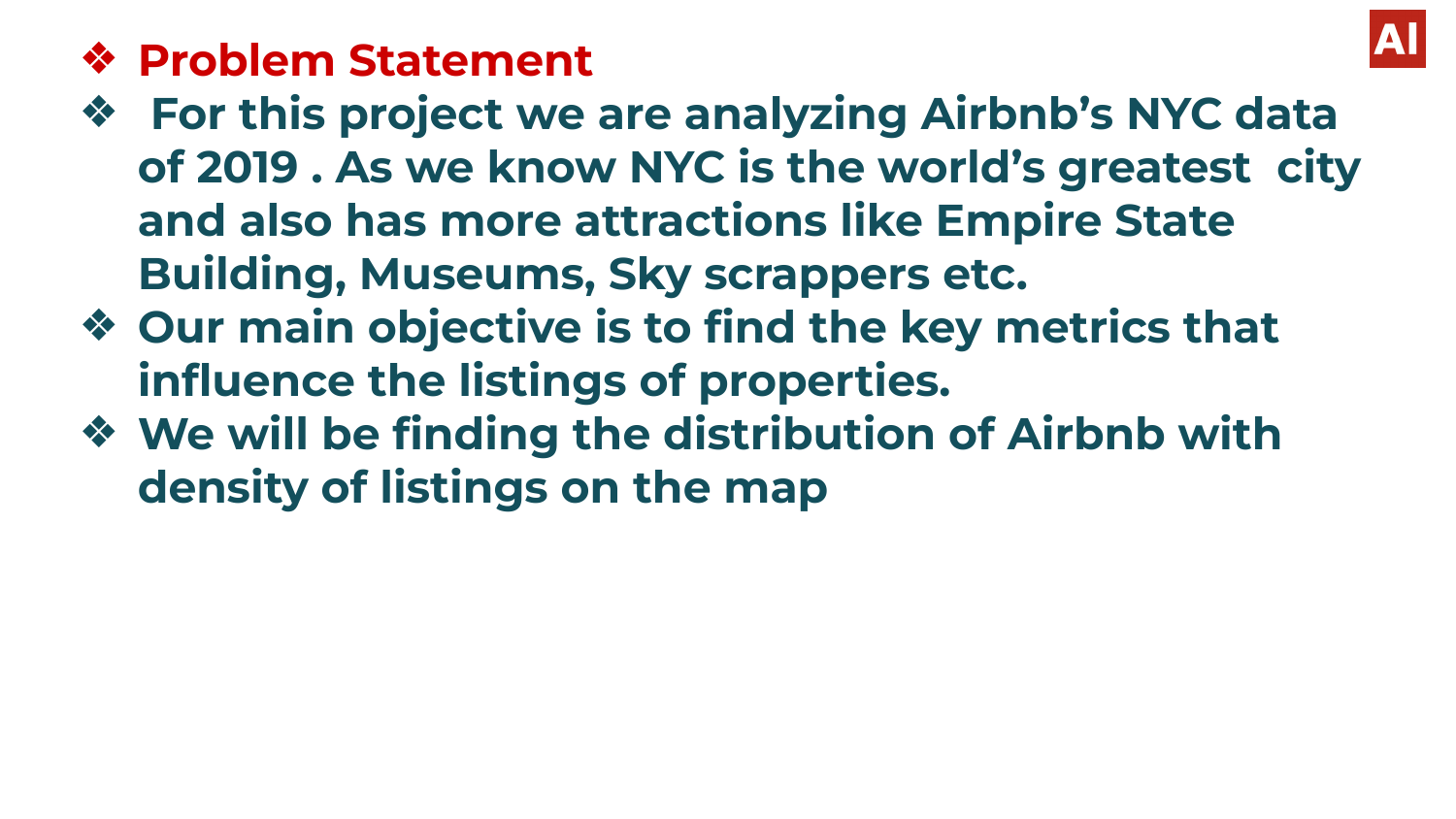

# Problem Statement
 For this project we are analyzing Airbnb’s NYC data of 2019 . As we know NYC is the world’s greatest  city and also has more attractions like Empire State Building, Museums, Sky scrappers etc.
Our main objective is to find the key metrics that influence the listings of properties.
We will be finding the distribution of Airbnb with density of listings on the map